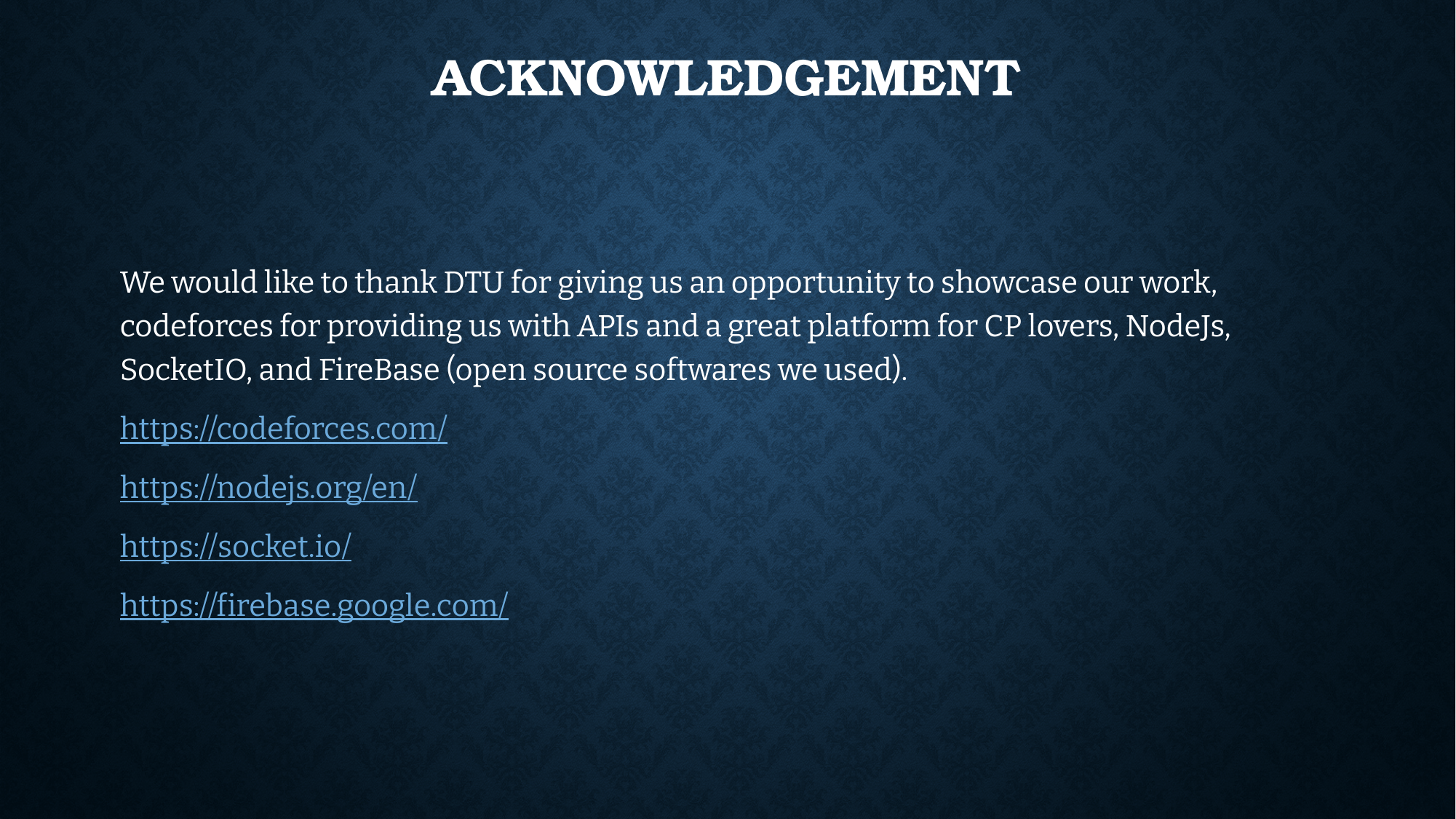

# ACKNOWLEDGEMENT
We would like to thank DTU for giving us an opportunity to showcase our work, codeforces for providing us with APIs and a great platform for CP lovers, NodeJs, SocketIO, and FireBase (open source softwares we used).
https://codeforces.com/
https://nodejs.org/en/
https://socket.io/
https://firebase.google.com/